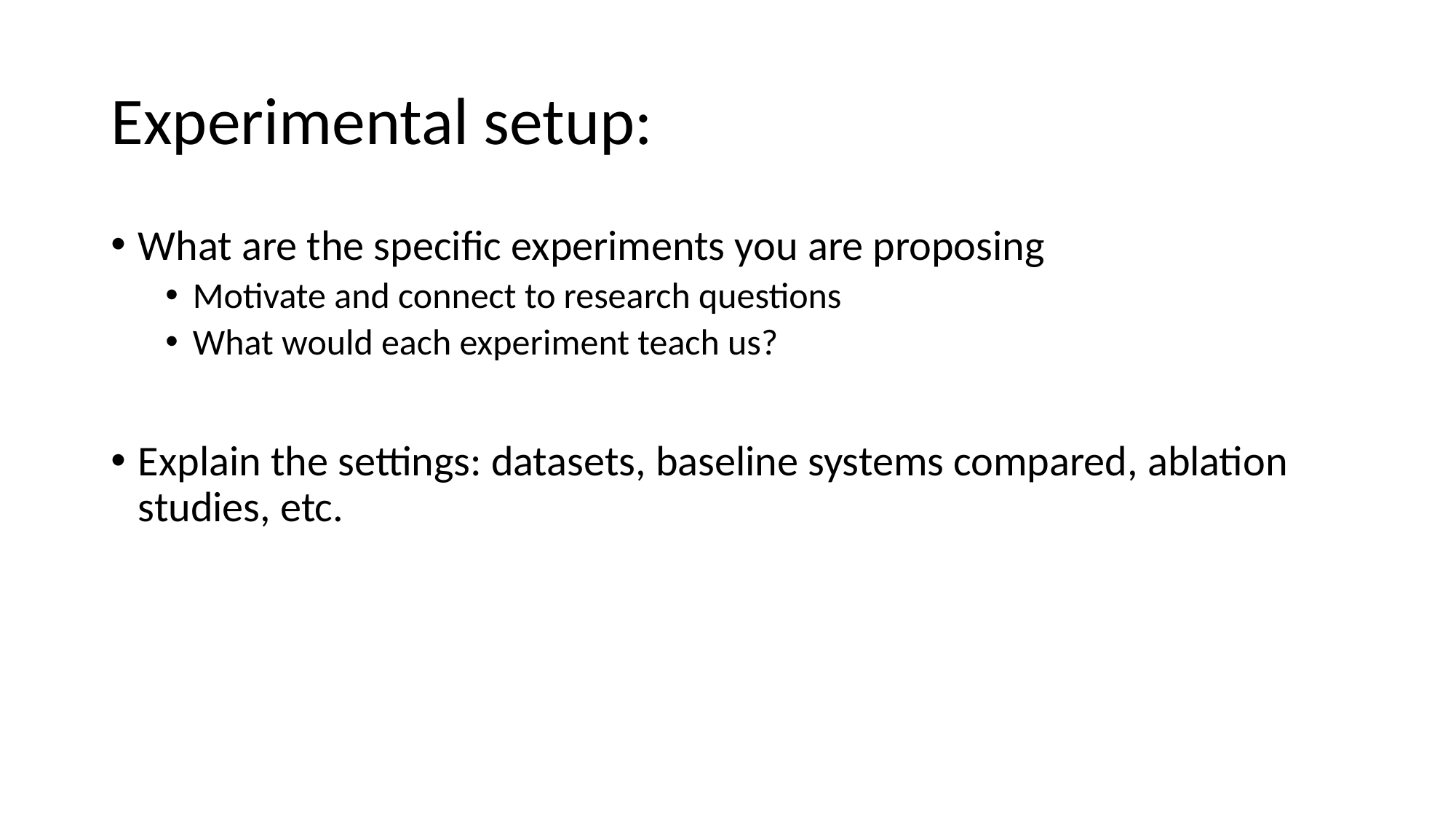

# Experimental setup:
What are the specific experiments you are proposing
Motivate and connect to research questions
What would each experiment teach us?

Explain the settings: datasets, baseline systems compared, ablation studies, etc.